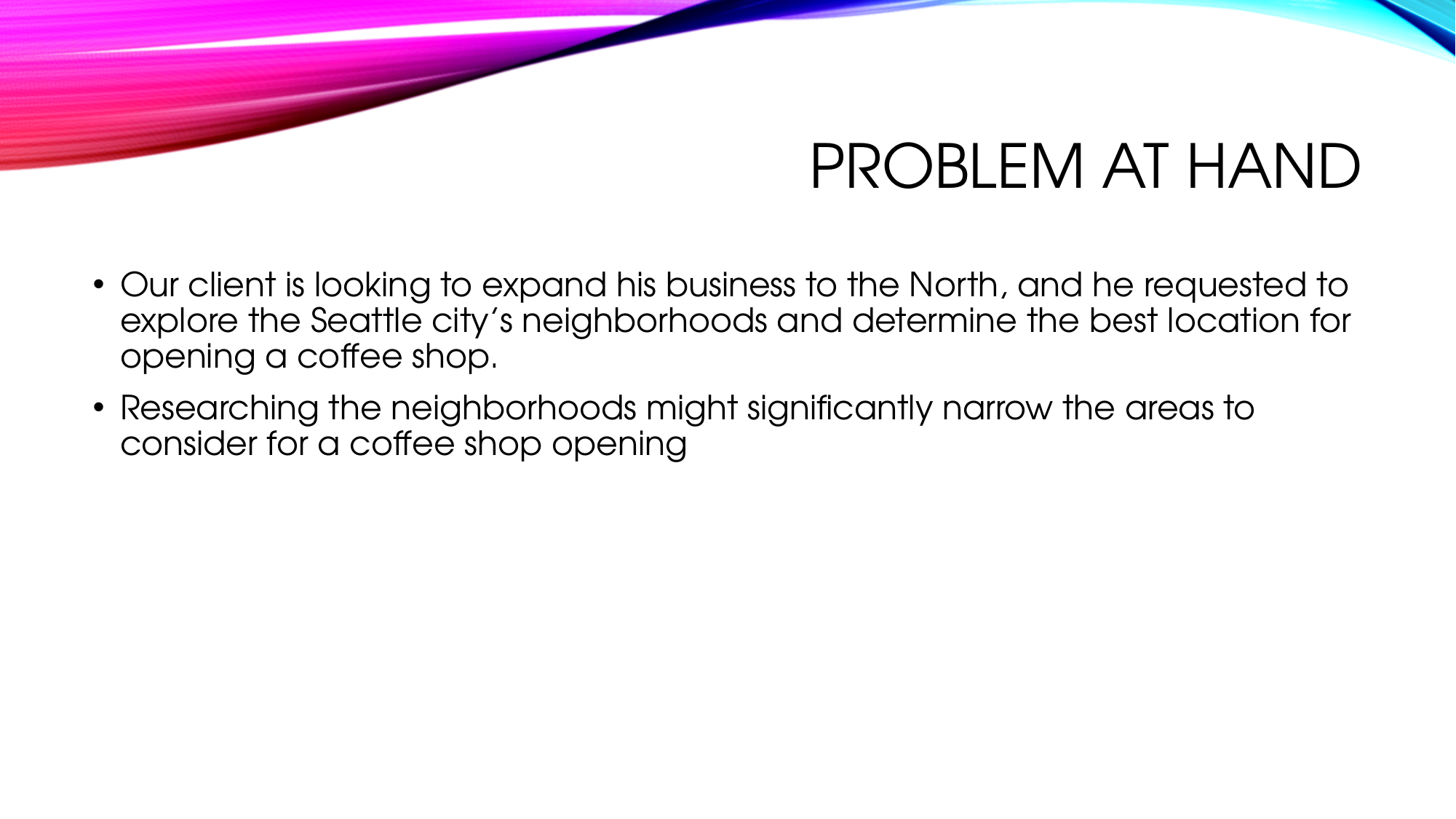

# Problem at hand
Our client is looking to expand his business to the North, and he requested to explore the Seattle city’s neighborhoods and determine the best location for opening a coffee shop.
Researching the neighborhoods might significantly narrow the areas to consider for a coffee shop opening